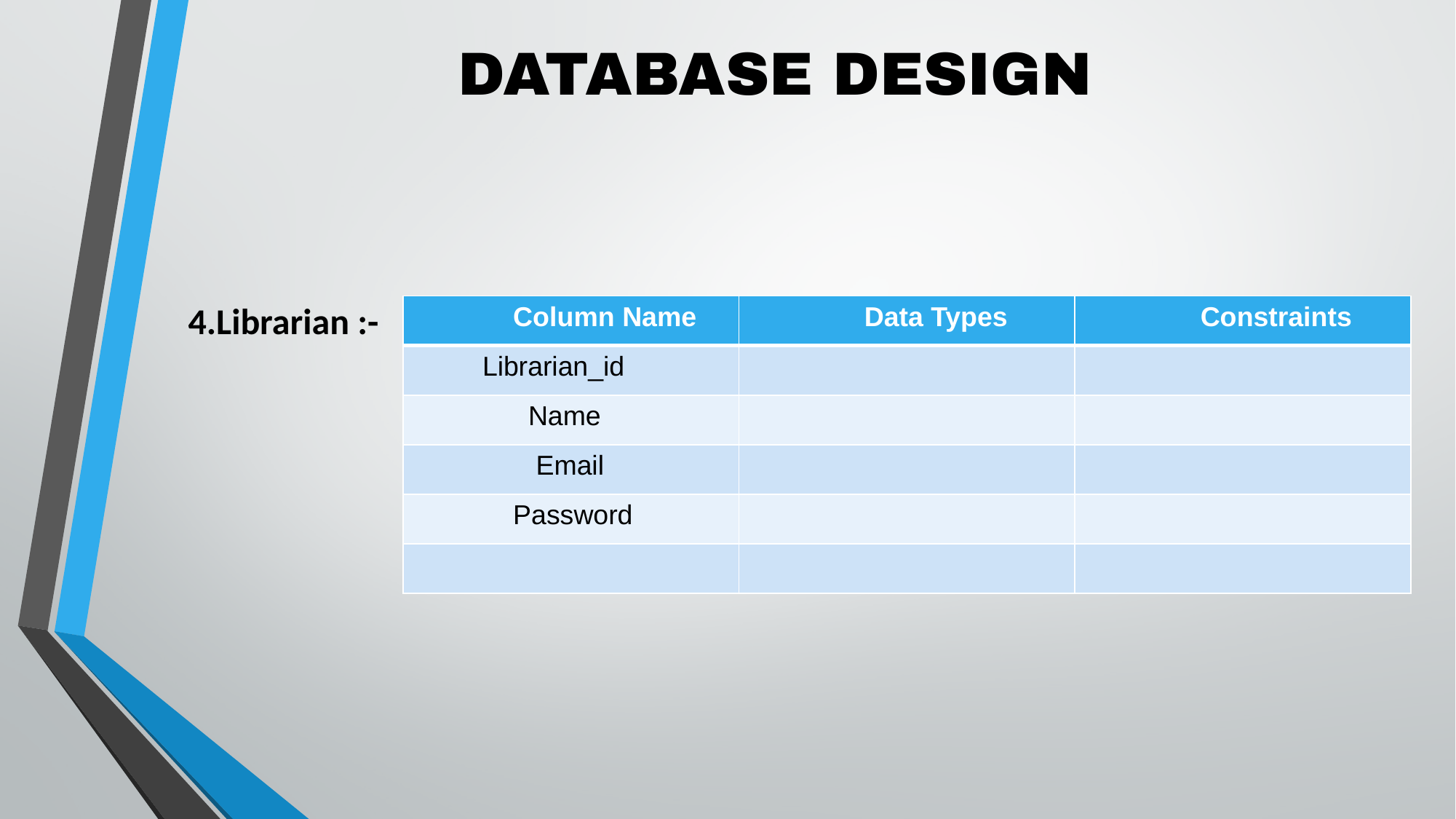

# DATABASE DESIGN
4.Librarian :-
| Column Name | Data Types | Constraints |
| --- | --- | --- |
| Librarian\_id |  |  |
| Name |  |  |
| Email |  |  |
| Password |  |  |
|  |  |  |